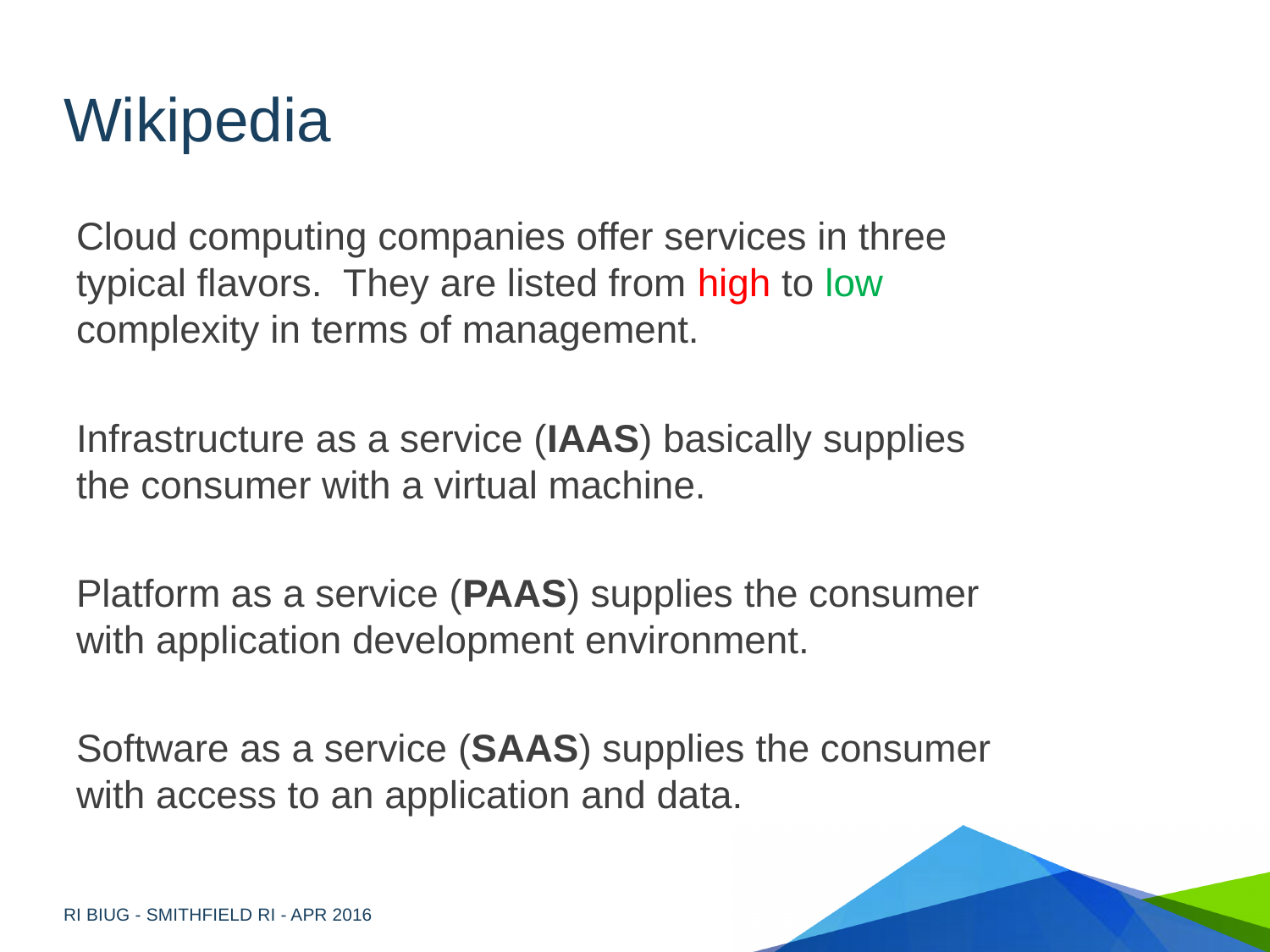

# Wikipedia
Cloud computing companies offer services in three typical flavors.  They are listed from high to low complexity in terms of management.

Infrastructure as a service (IAAS) basically supplies the consumer with a virtual machine.

Platform as a service (PAAS) supplies the consumer with application development environment.

Software as a service (SAAS) supplies the consumer with access to an application and data.

RI BIUG - SMITHFIELD RI - APR 2016